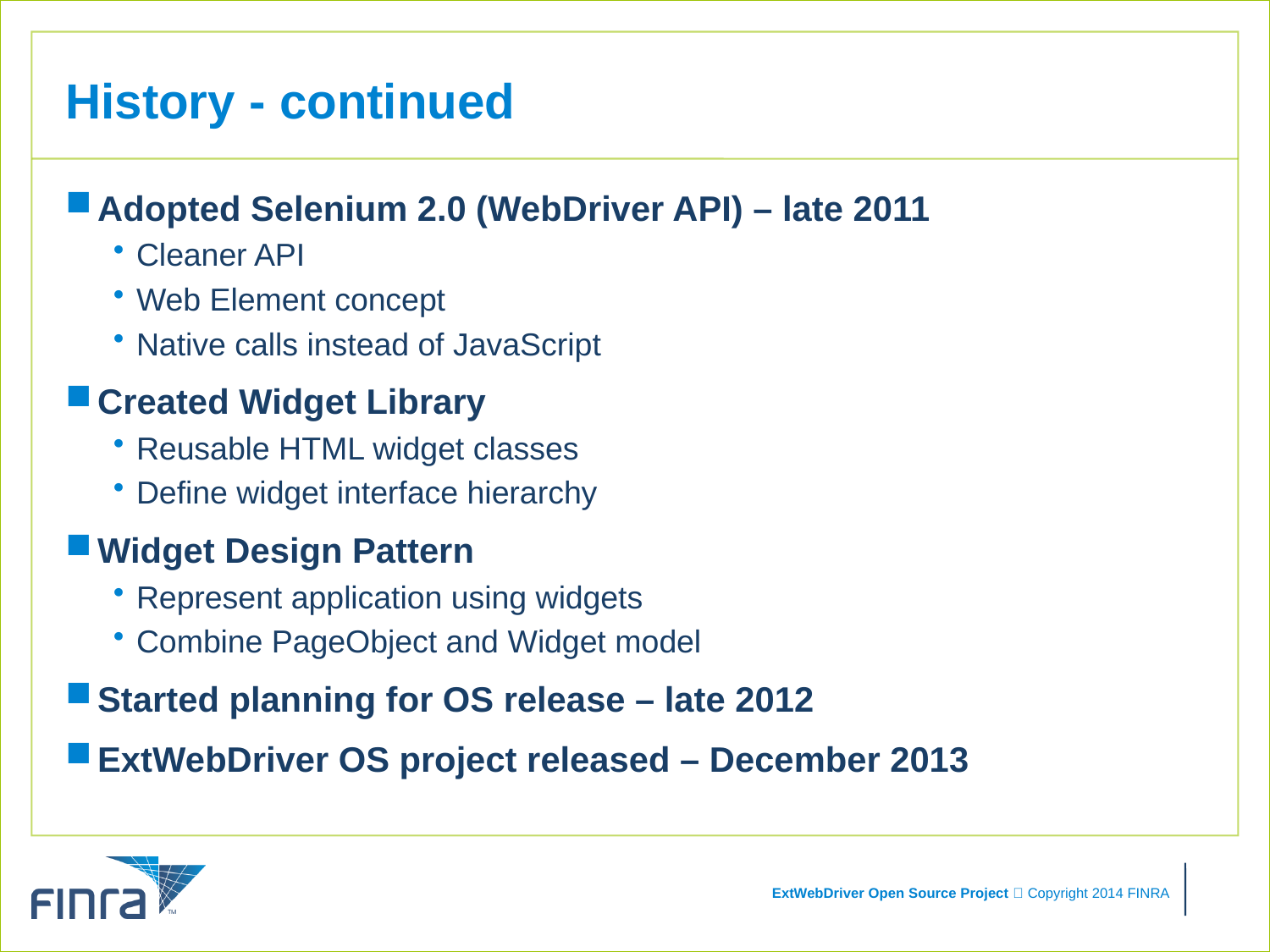

# History - continued
Adopted Selenium 2.0 (WebDriver API) – late 2011
Cleaner API
Web Element concept
Native calls instead of JavaScript
Created Widget Library
Reusable HTML widget classes
Define widget interface hierarchy
Widget Design Pattern
Represent application using widgets
Combine PageObject and Widget model
Started planning for OS release – late 2012
ExtWebDriver OS project released – December 2013